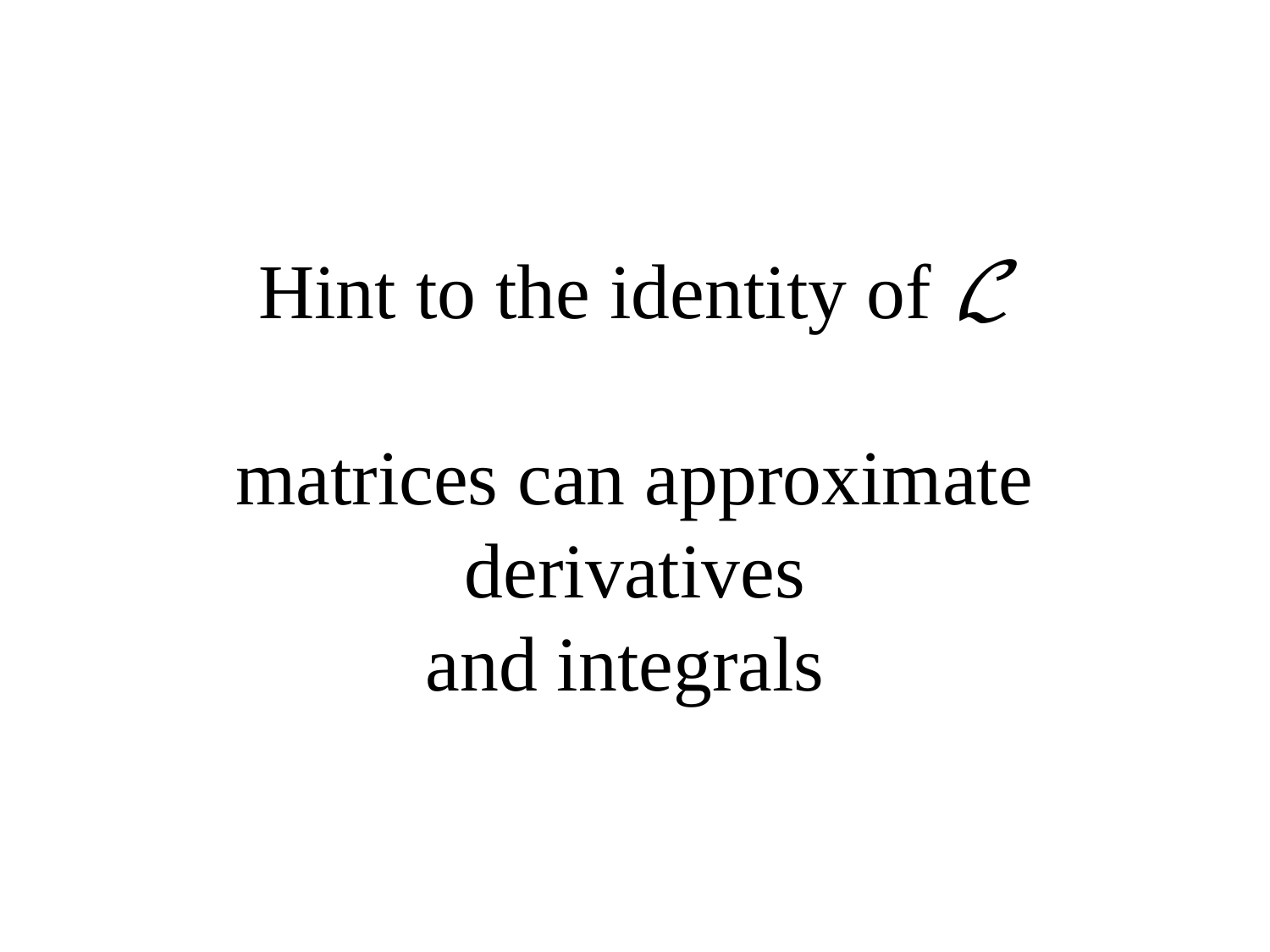

# Hint to the identity of ℒ matrices can approximate derivatives and integrals